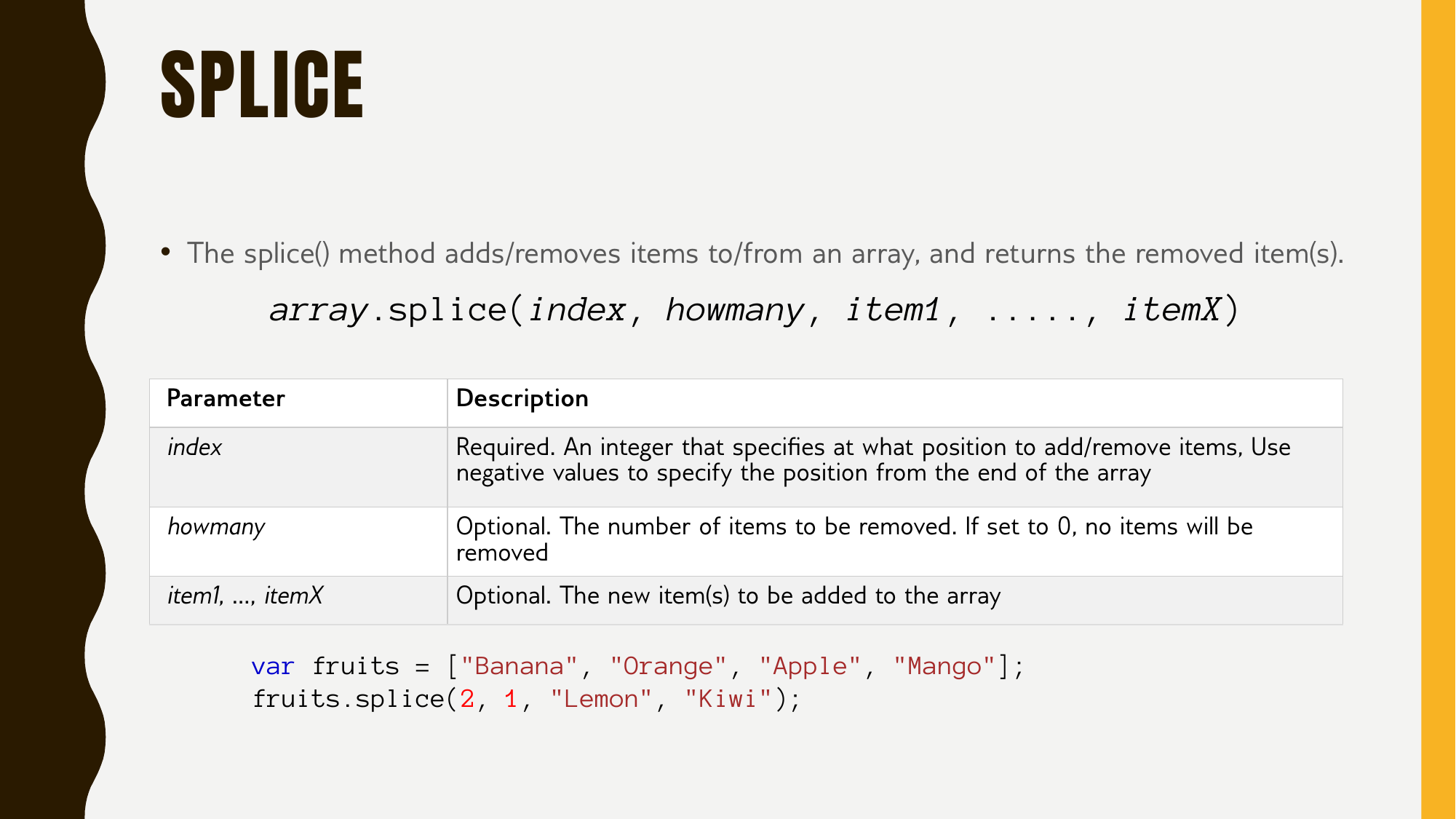

# SPLICE
The splice() method adds/removes items to/from an array, and returns the removed item(s).
array.splice(index, howmany, item1, ....., itemX)

| Parameter | Description |
| --- | --- |
| index | Required. An integer that specifies at what position to add/remove items, Use negative values to specify the position from the end of the array |
| howmany | Optional. The number of items to be removed. If set to 0, no items will be removed |
| item1, ..., itemX | Optional. The new item(s) to be added to the array |
var fruits = ["Banana", "Orange", "Apple", "Mango"];
fruits.splice(2, 1, "Lemon", "Kiwi");